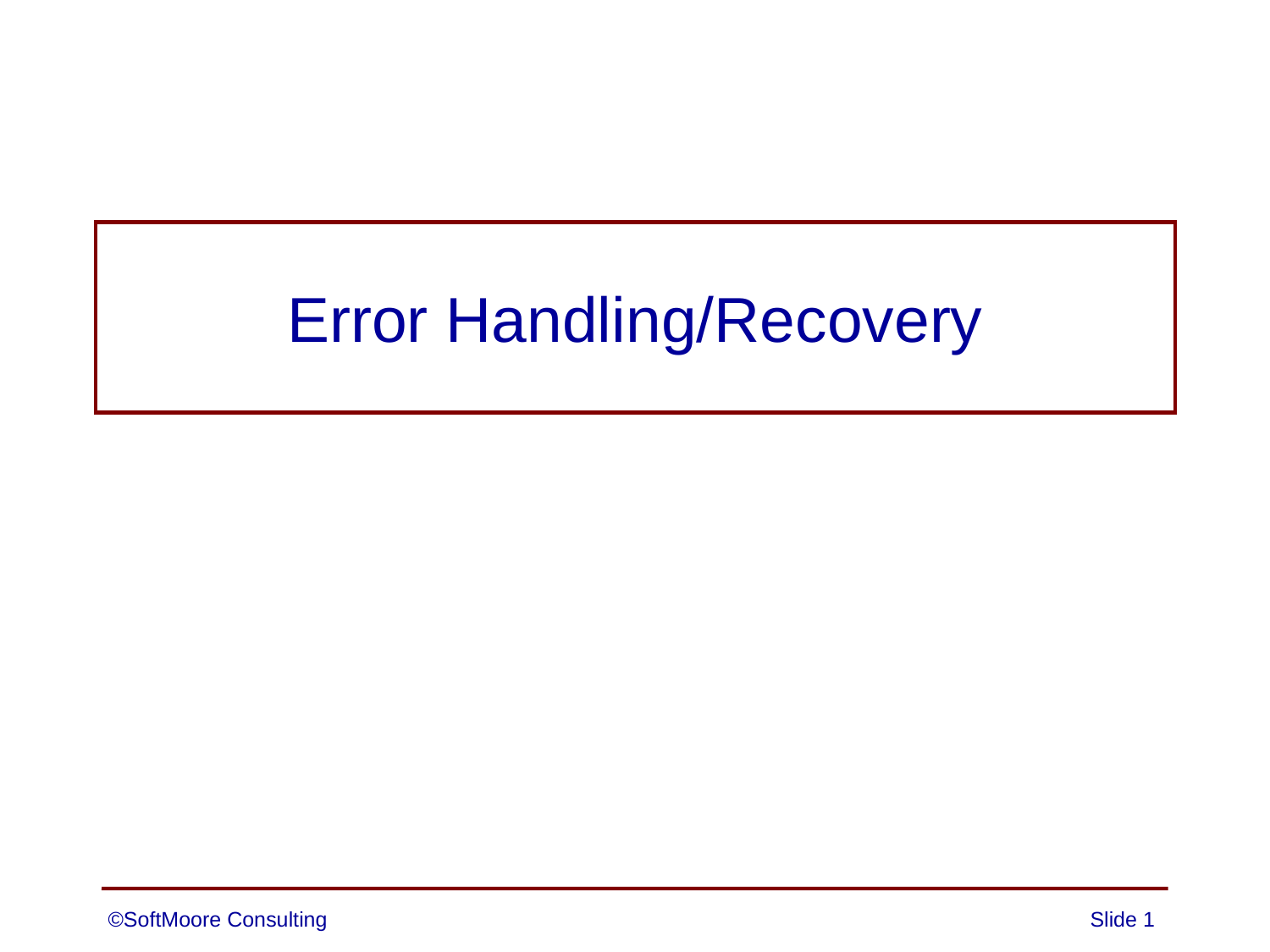

# Error Handling/Recovery

©SoftMoore Consulting
Slide 1